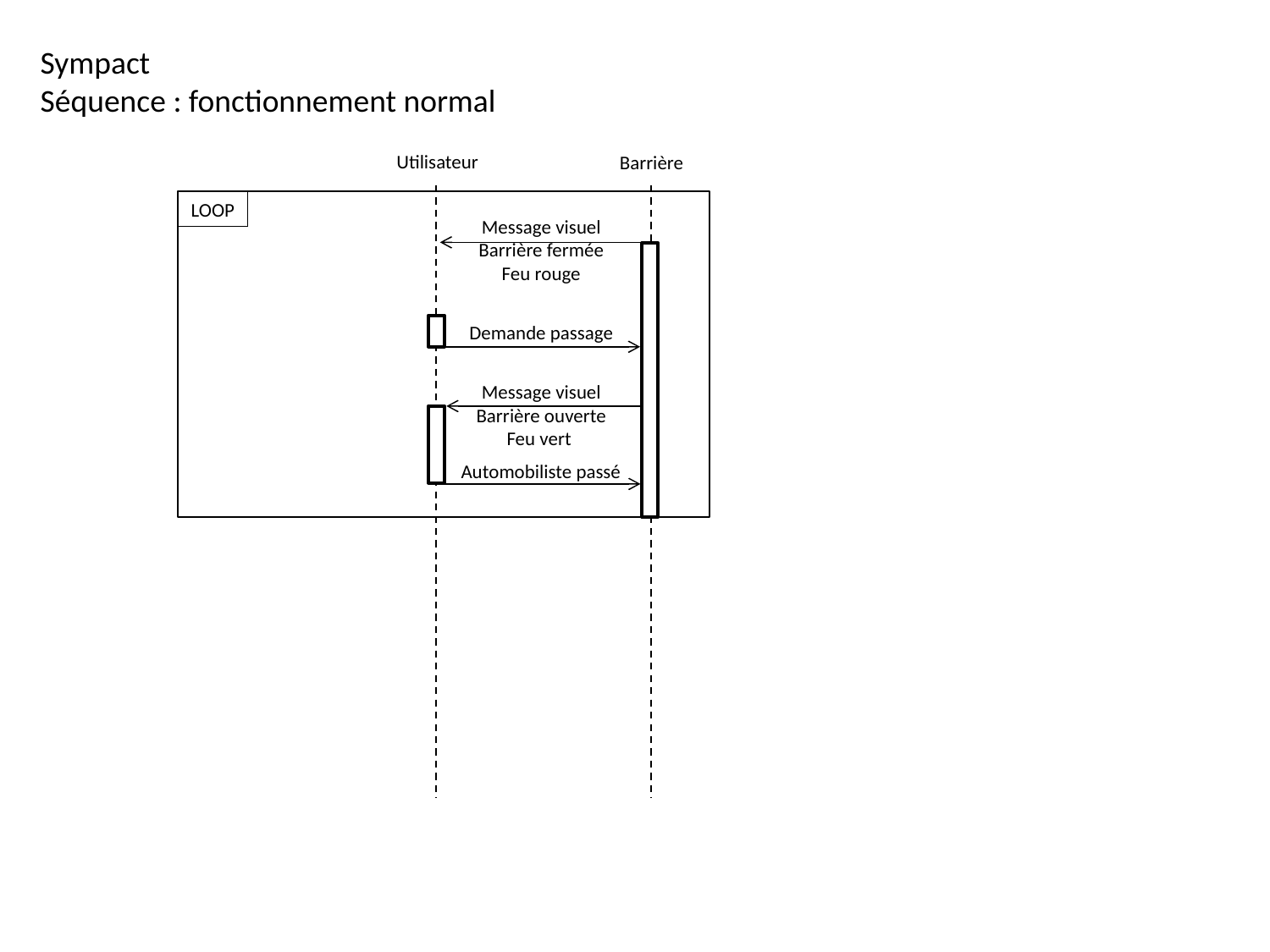

Sympact
Séquence : fonctionnement normal
Utilisateur
Barrière

LOOP

Message visuel
Barrière fermée
Feu rouge
Demande passage

Message visuel
Barrière ouverte
Feu vert

Automobiliste passé